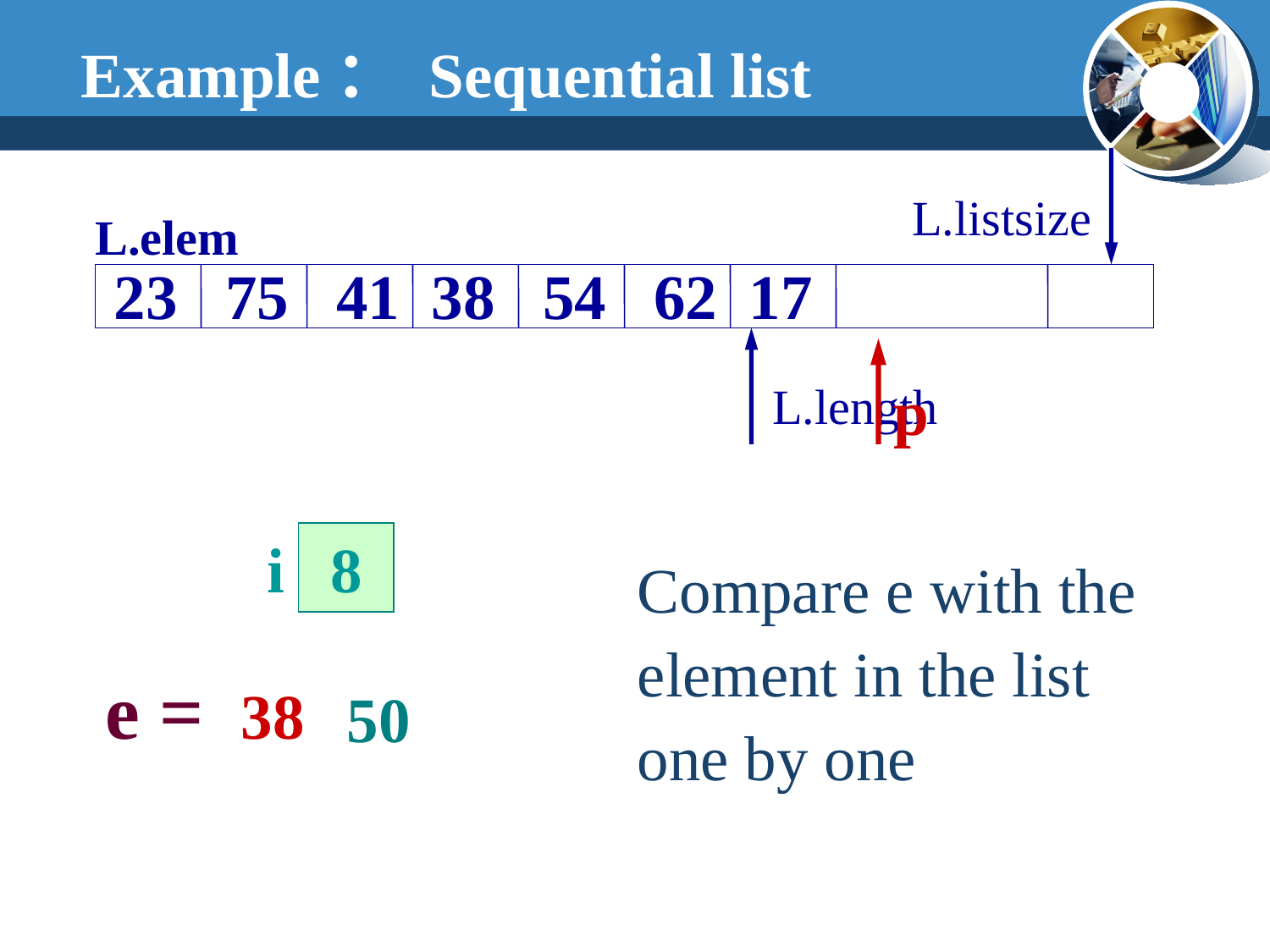

Example： Sequential list

L.listsize
L.elem

23   75   41  38   54   62  17

L.length

p

p

p

p

p

p
i
1
2
3
4
1
8
Compare e with the element in the list one by one
e =
38
50